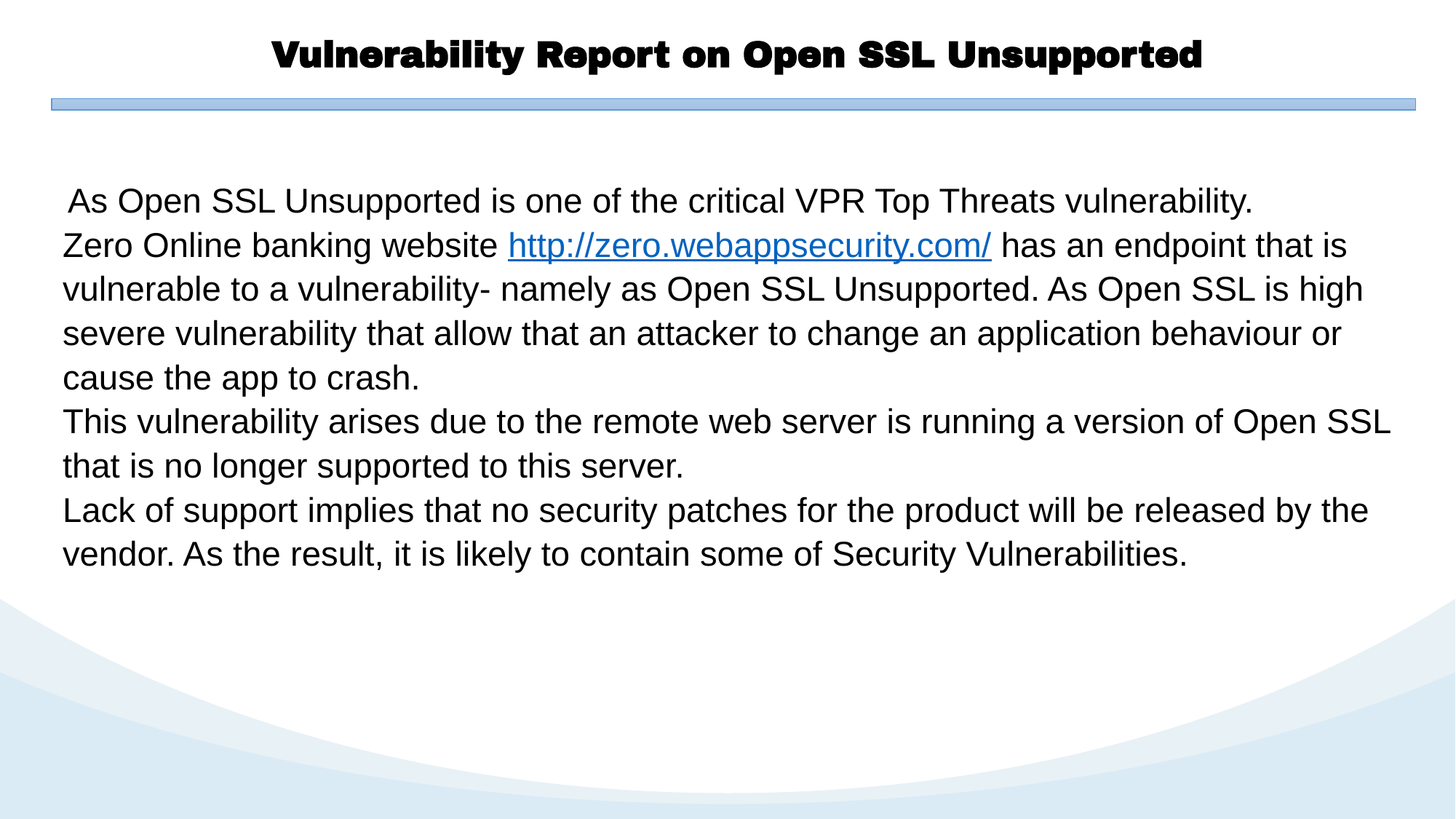

Vulnerability Report on Open SSL Unsupported

# As Open SSL Unsupported is one of the critical VPR Top Threats vulnerability. Zero Online banking website http://zero.webappsecurity.com/ has an endpoint that is vulnerable to a vulnerability- namely as Open SSL Unsupported. As Open SSL is high severe vulnerability that allow that an attacker to change an application behaviour or cause the app to crash. This vulnerability arises due to the remote web server is running a version of Open SSL that is no longer supported to this server. Lack of support implies that no security patches for the product will be released by the vendor. As the result, it is likely to contain some of Security Vulnerabilities.